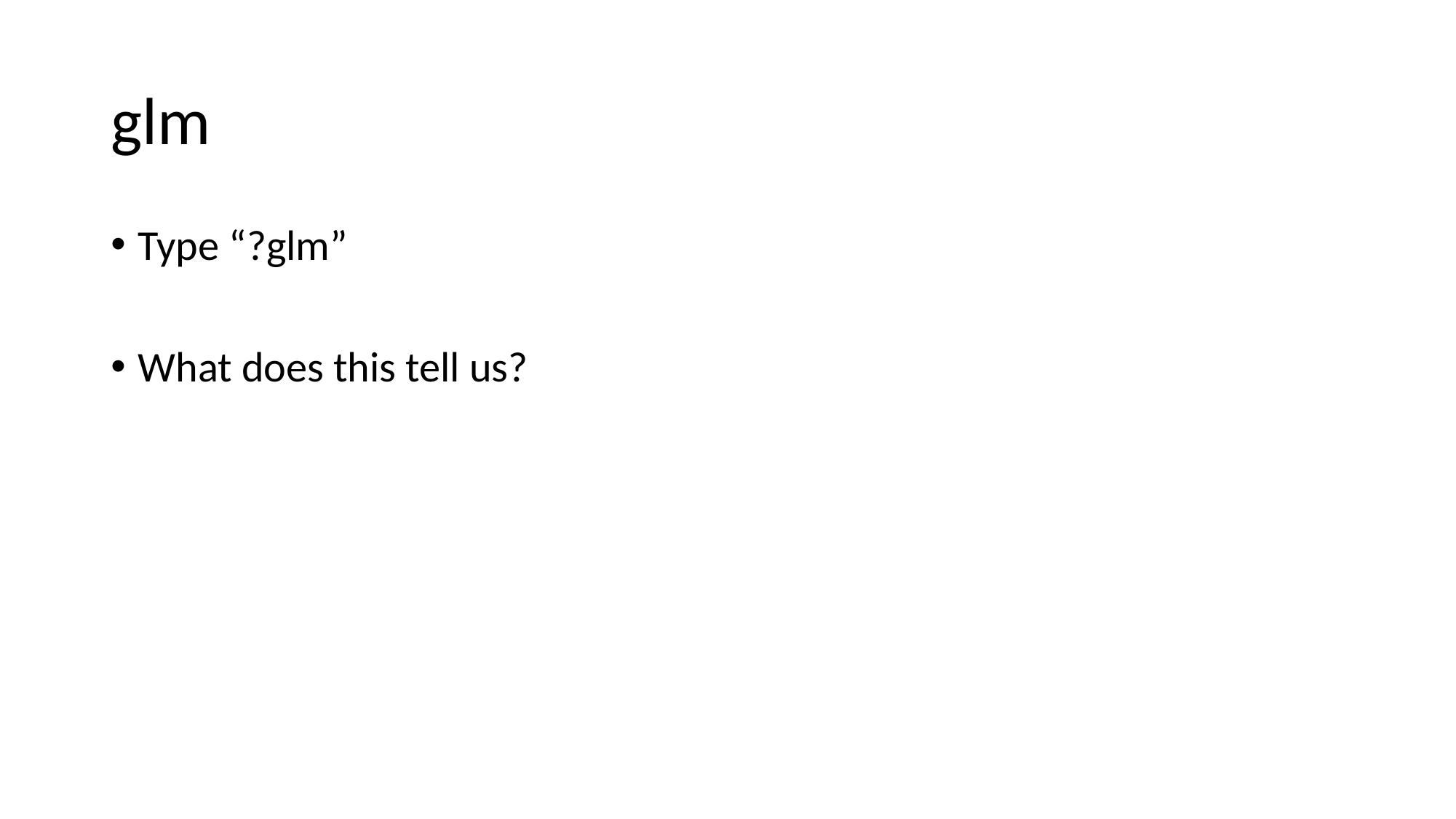

# glm
Type “?glm”

What does this tell us?